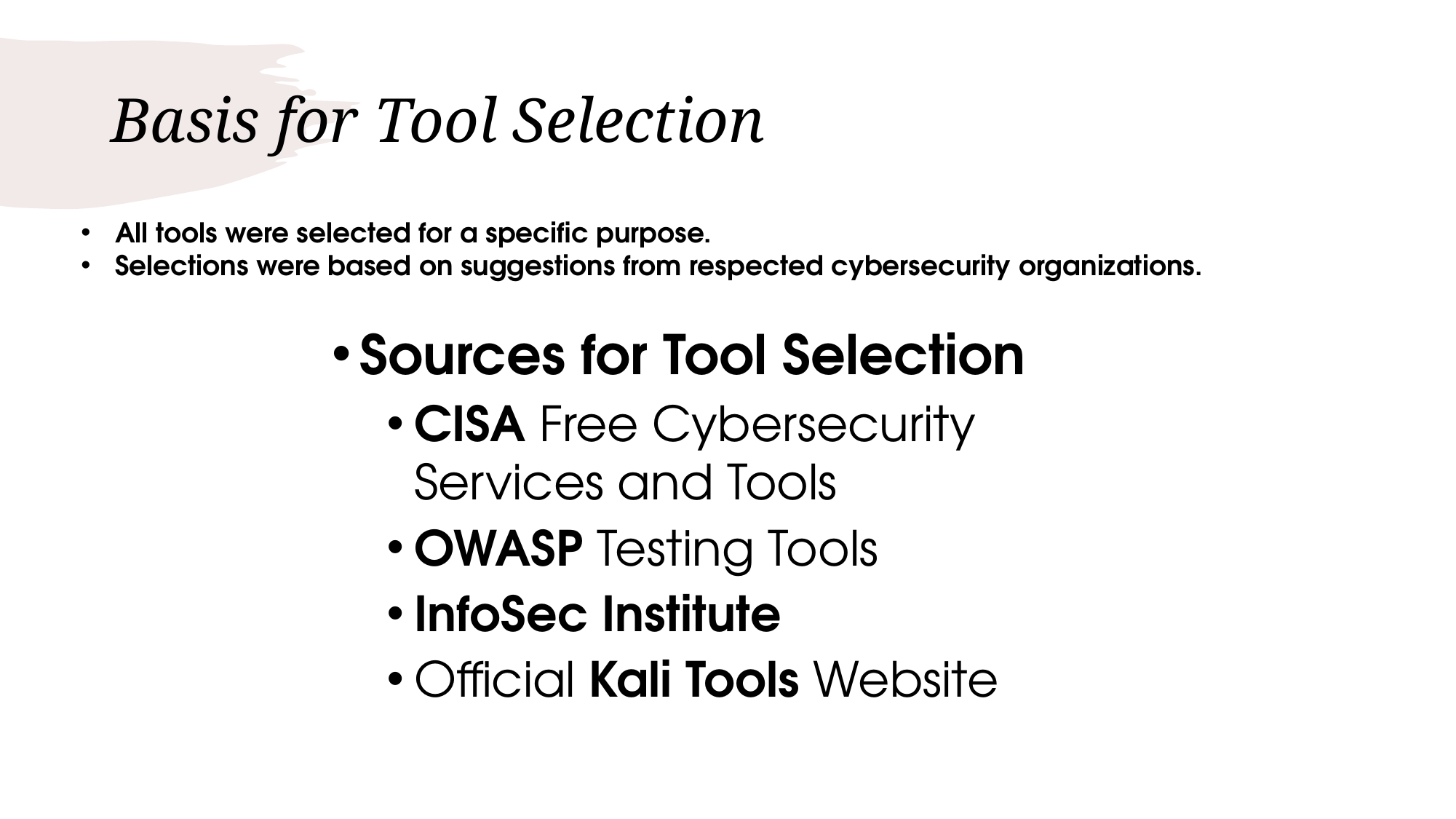

# Basis for Tool Selection
All tools were selected for a specific purpose.
Selections were based on suggestions from respected cybersecurity organizations.
Sources for Tool Selection
CISA Free Cybersecurity Services and Tools
OWASP Testing Tools
InfoSec Institute
Official Kali Tools Website